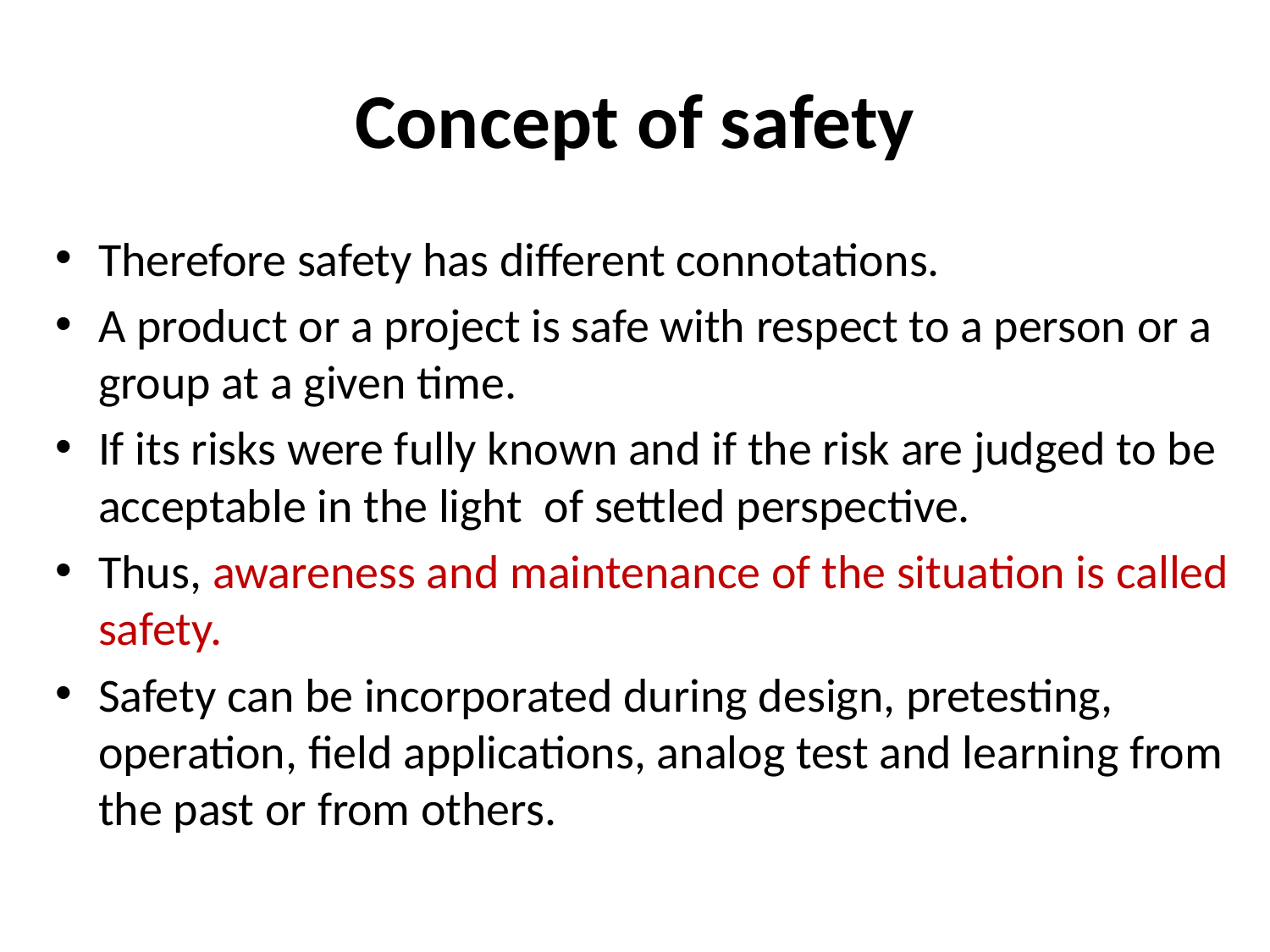

# Concept of safety
Therefore safety has different connotations.
A product or a project is safe with respect to a person or a group at a given time.
If its risks were fully known and if the risk are judged to be acceptable in the light  of settled perspective.
Thus, awareness and maintenance of the situation is called safety.
Safety can be incorporated during design, pretesting, operation, field applications, analog test and learning from the past or from others.